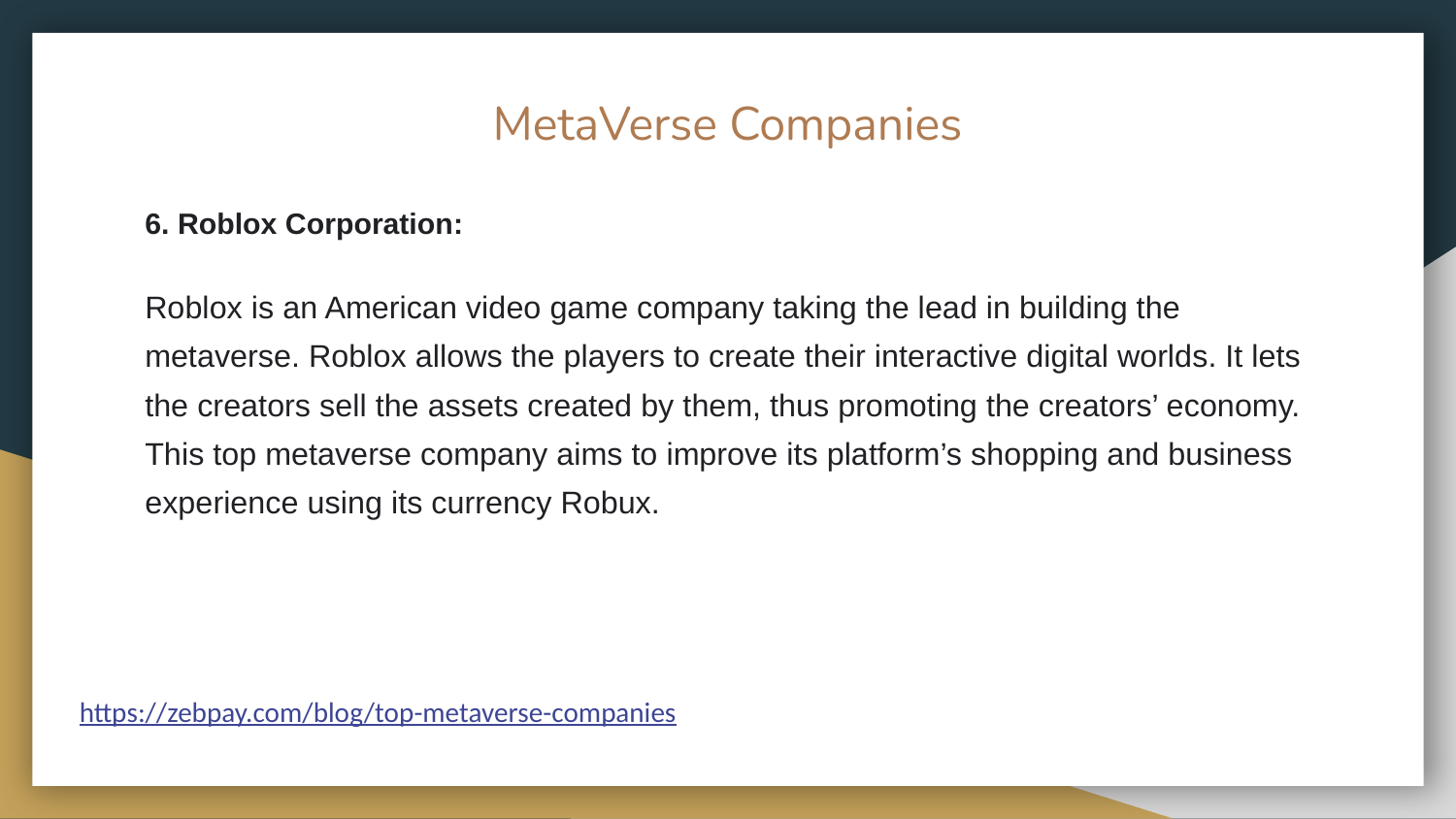

# MetaVerse Companies

6. Roblox Corporation:
Roblox is an American video game company taking the lead in building the metaverse. Roblox allows the players to create their interactive digital worlds. It lets the creators sell the assets created by them, thus promoting the creators’ economy. This top metaverse company aims to improve its platform’s shopping and business experience using its currency Robux.

 https://zebpay.com/blog/top-metaverse-companies